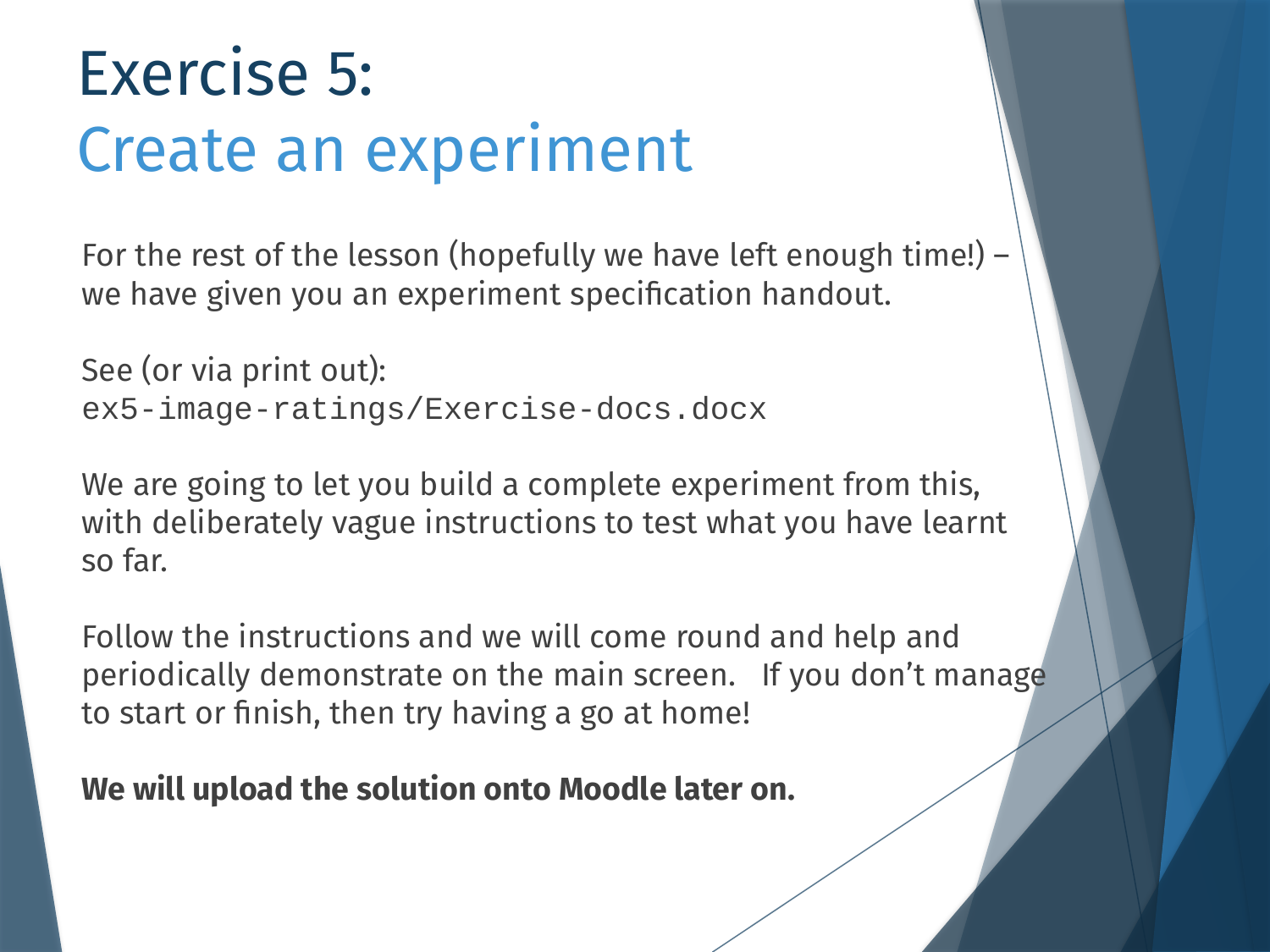

# Exercise 5: Create an experiment
For the rest of the lesson (hopefully we have left enough time!) –
we have given you an experiment specification handout.

See (or via print out):
ex5-image-ratings/Exercise-docs.docx

We are going to let you build a complete experiment from this,
with deliberately vague instructions to test what you have learnt
so far.

Follow the instructions and we will come round and help and
periodically demonstrate on the main screen.   If you don’t manage
to start or finish, then try having a go at home!

We will upload the solution onto Moodle later on.